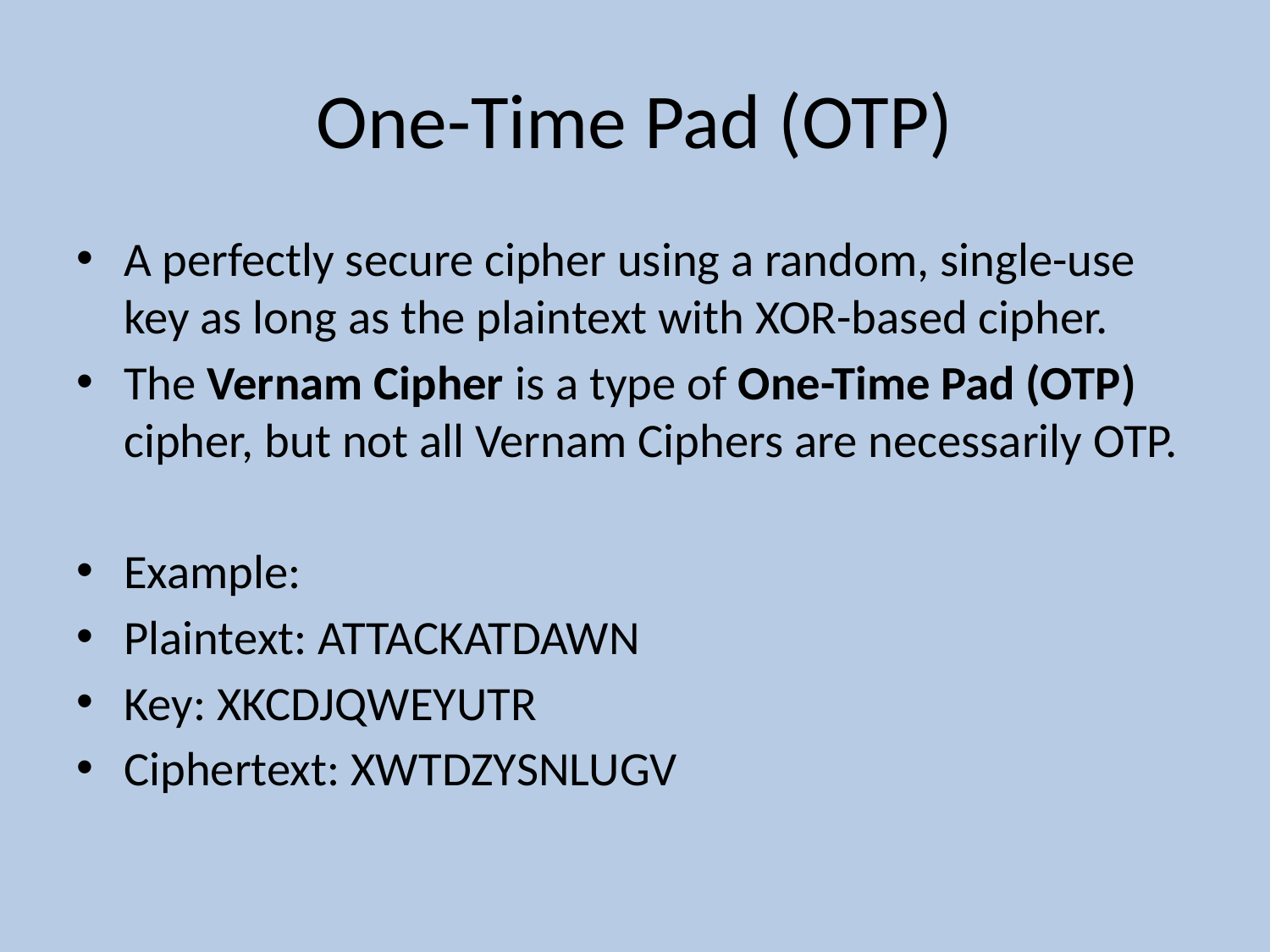

# One-Time Pad (OTP)
A perfectly secure cipher using a random, single-use key as long as the plaintext with XOR-based cipher.
The Vernam Cipher is a type of One-Time Pad (OTP) cipher, but not all Vernam Ciphers are necessarily OTP.

Example:
Plaintext: ATTACKATDAWN
Key: XKCDJQWEYUTR
Ciphertext: XWTDZYSNLUGV